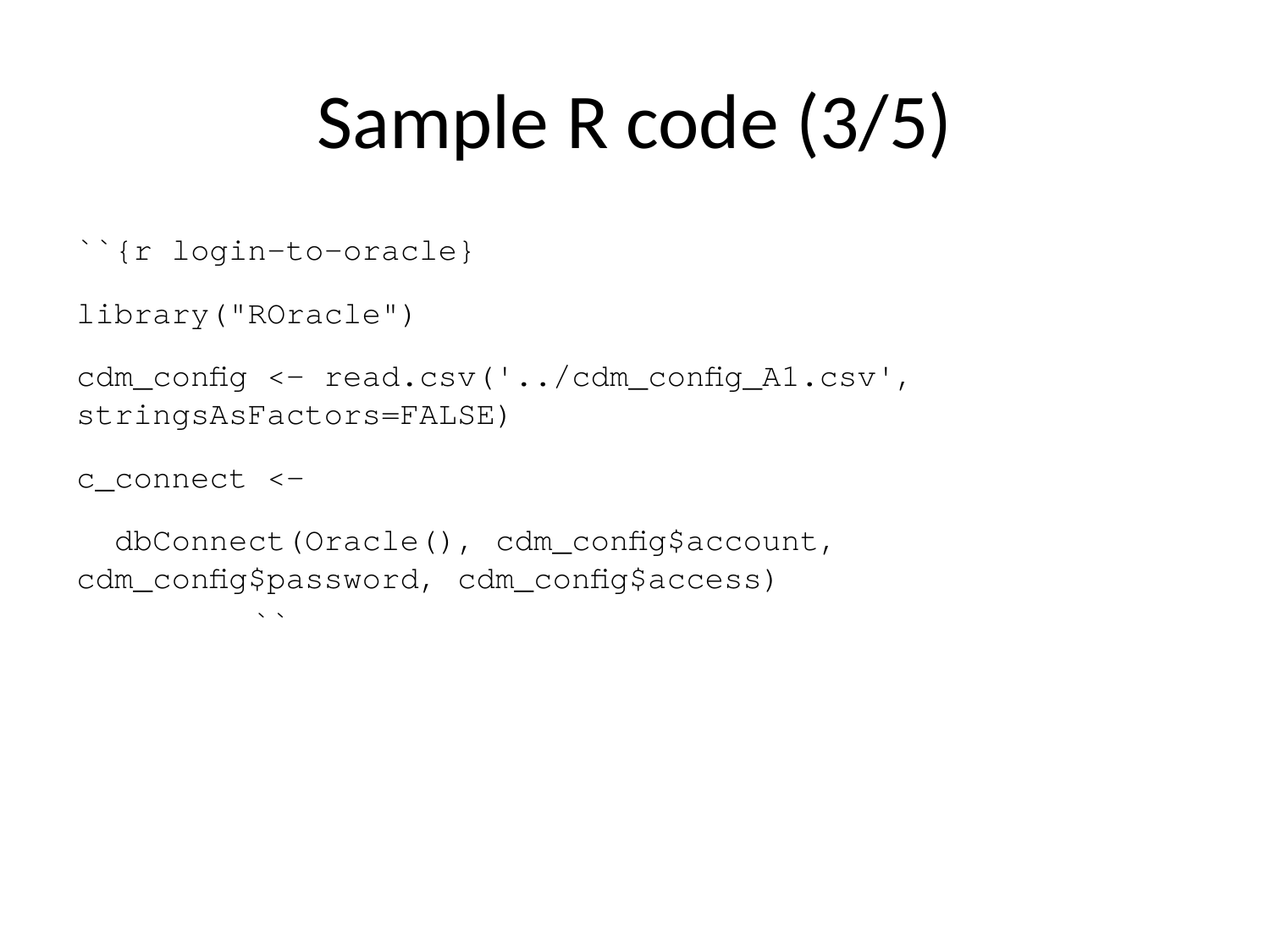

# Sample R code (3/5)
``{r login-to-oracle}
library("ROracle")
cdm_config <- read.csv('../cdm_config_A1.csv', stringsAsFactors=FALSE)
c_connect <-
  dbConnect(Oracle(), cdm_config$account, cdm_config$password, cdm_config$access)
``